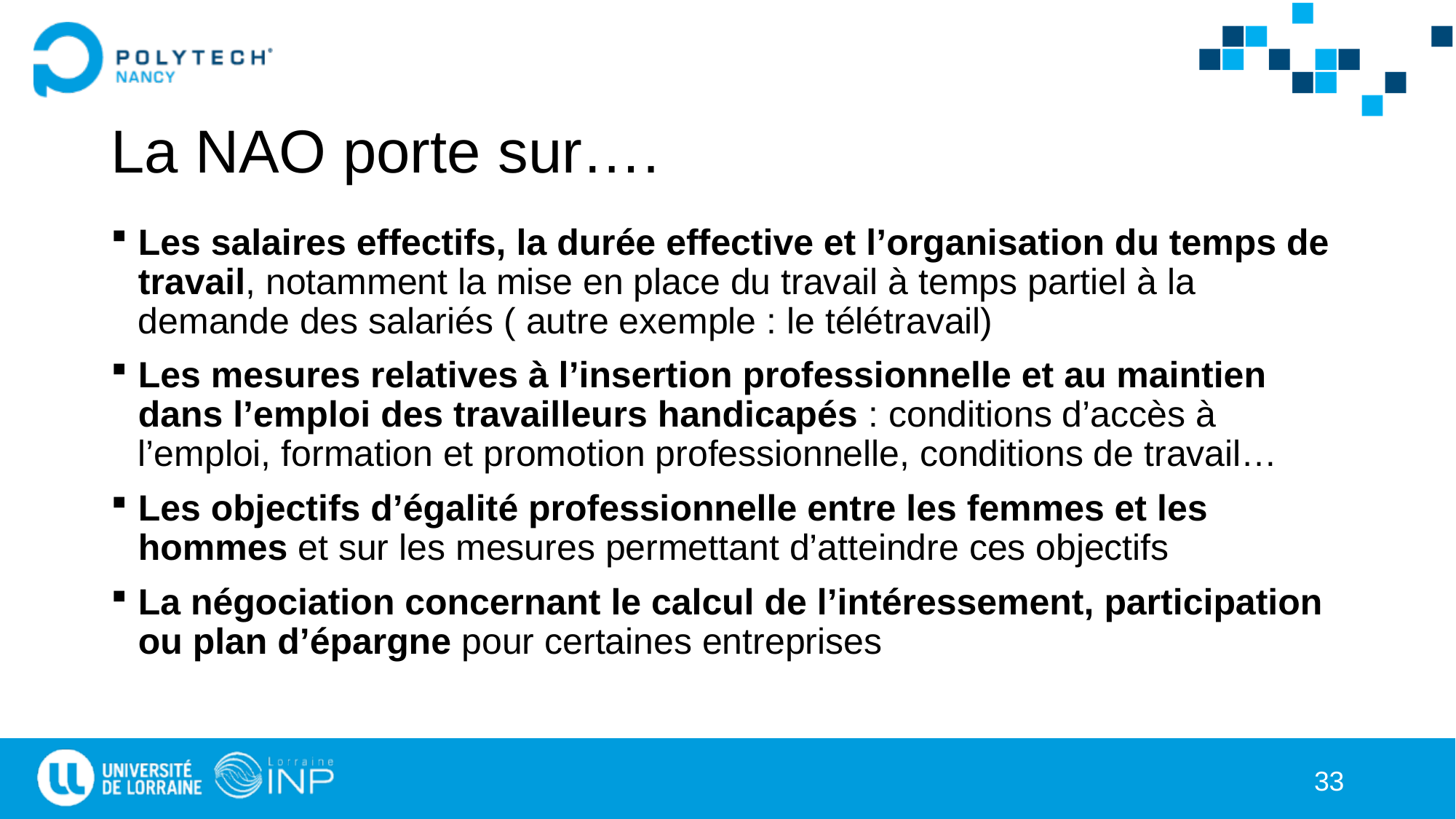

# La NAO porte sur….
Les salaires effectifs, la durée effective et l’organisation du temps de travail, notamment la mise en place du travail à temps partiel à la demande des salariés ( autre exemple : le télétravail)
Les mesures relatives à l’insertion professionnelle et au maintien dans l’emploi des travailleurs handicapés : conditions d’accès à l’emploi, formation et promotion professionnelle, conditions de travail…
Les objectifs d’égalité professionnelle entre les femmes et les hommes et sur les mesures permettant d’atteindre ces objectifs
La négociation concernant le calcul de l’intéressement, participation ou plan d’épargne pour certaines entreprises